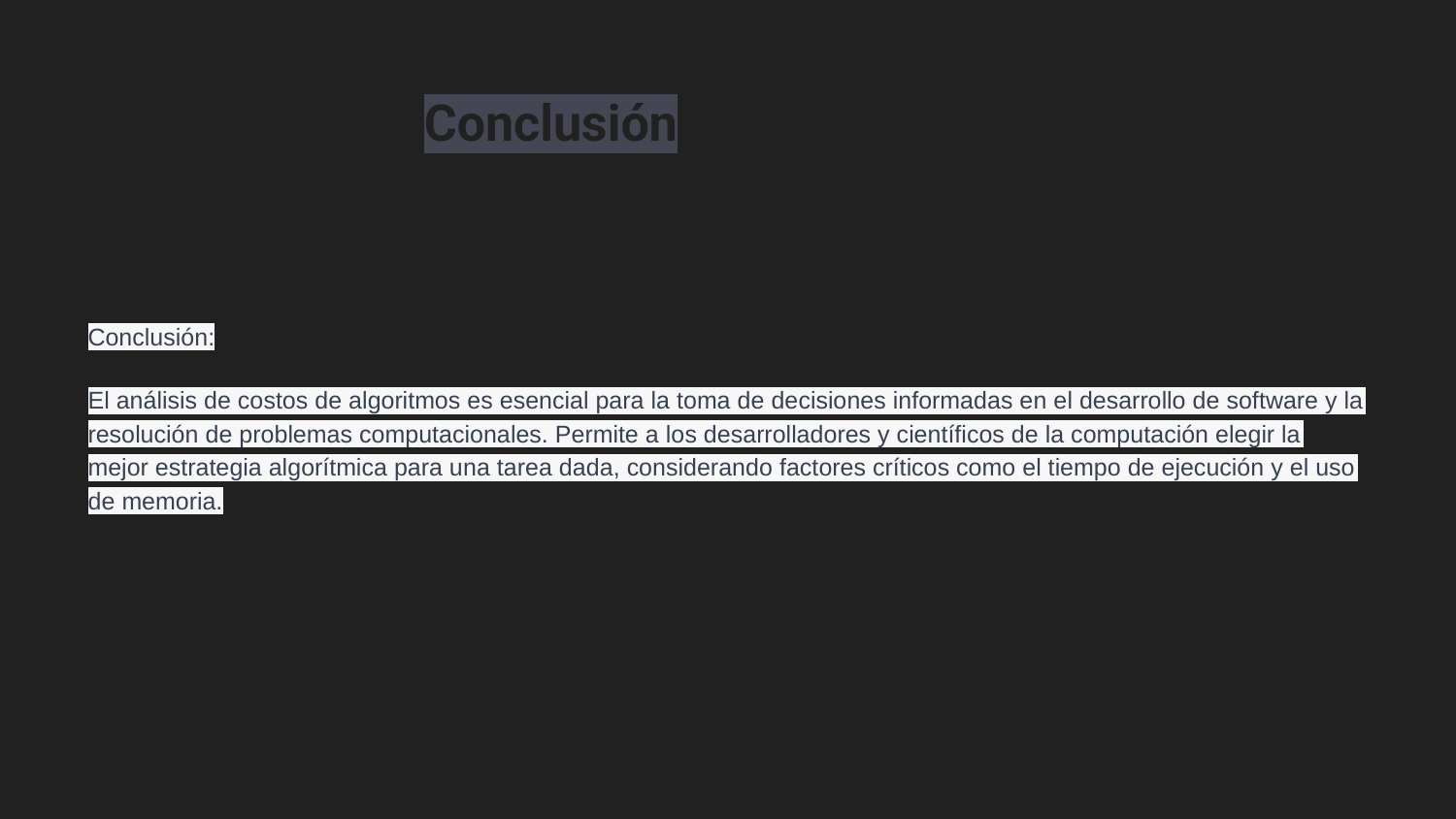

Conclusión
Conclusión:
El análisis de costos de algoritmos es esencial para la toma de decisiones informadas en el desarrollo de software y la resolución de problemas computacionales. Permite a los desarrolladores y científicos de la computación elegir la mejor estrategia algorítmica para una tarea dada, considerando factores críticos como el tiempo de ejecución y el uso de memoria.